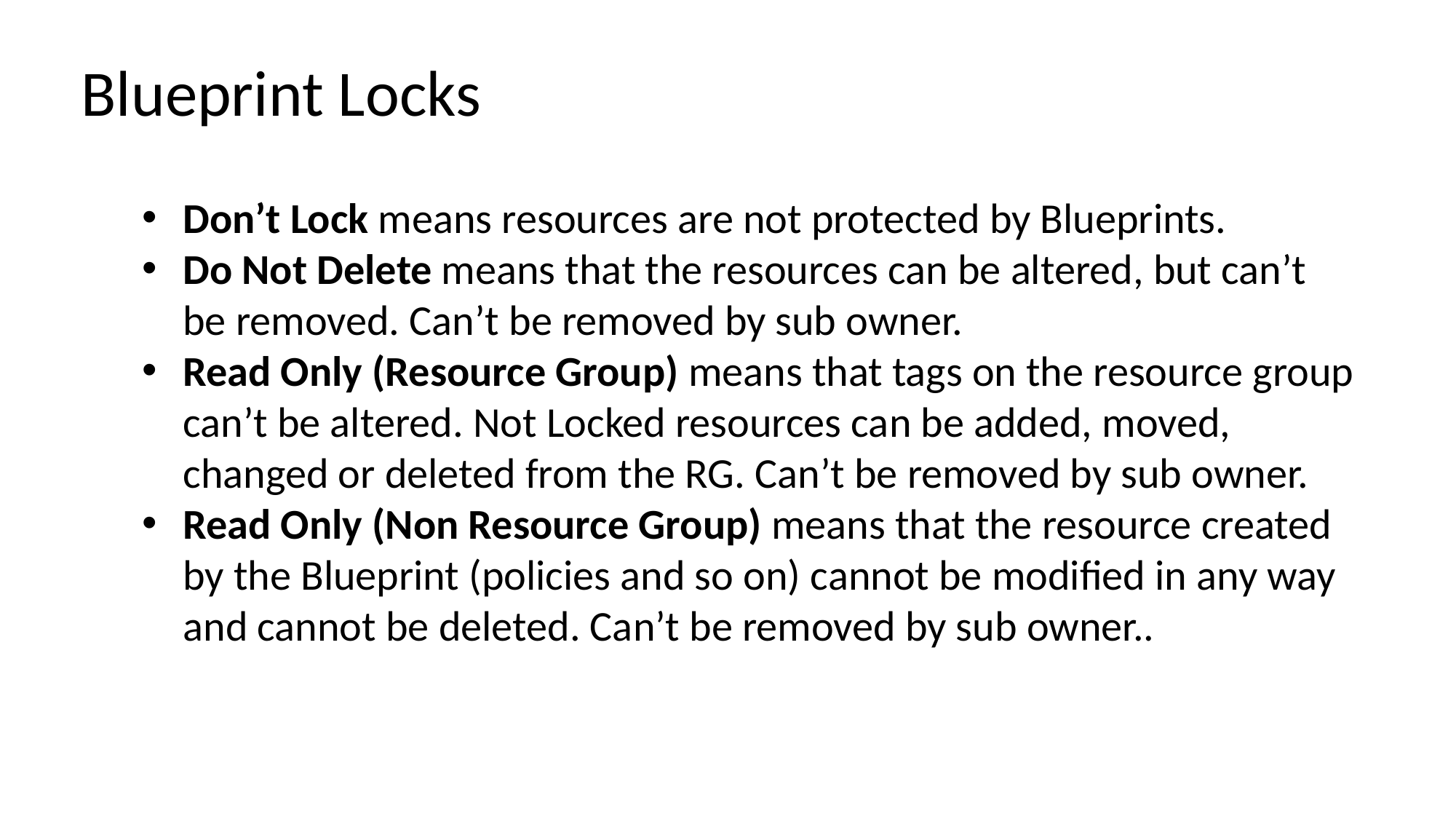

# Blueprint Locks
Don’t Lock means resources are not protected by Blueprints.
Do Not Delete means that the resources can be altered, but can’t be removed. Can’t be removed by sub owner.
Read Only (Resource Group) means that tags on the resource group can’t be altered. Not Locked resources can be added, moved, changed or deleted from the RG. Can’t be removed by sub owner.
Read Only (Non Resource Group) means that the resource created by the Blueprint (policies and so on) cannot be modified in any way and cannot be deleted. Can’t be removed by sub owner..